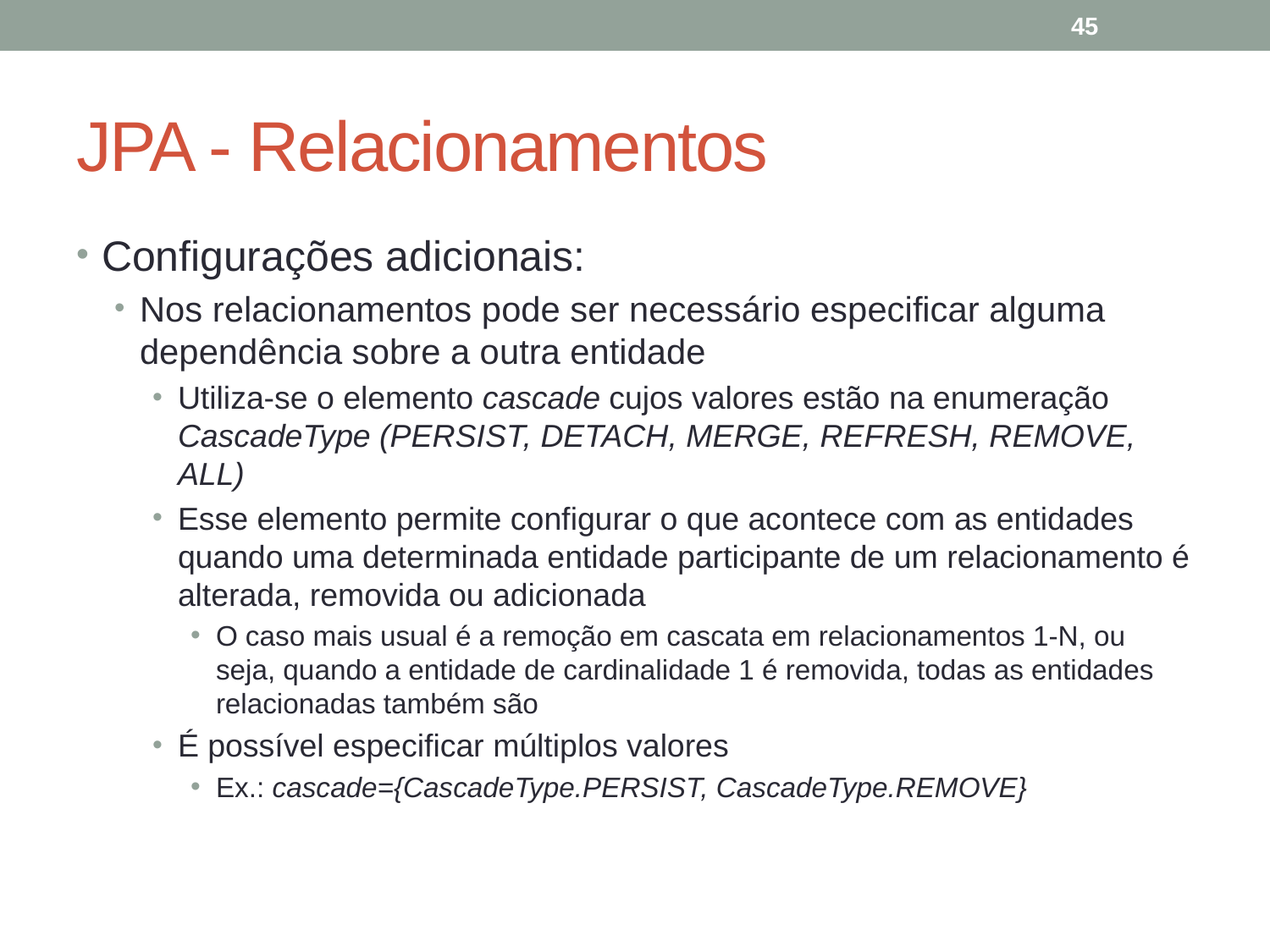

45
# JPA - Relacionamentos
Configurações adicionais:
Nos relacionamentos pode ser necessário especificar alguma dependência sobre a outra entidade
Utiliza-se o elemento cascade cujos valores estão na enumeração CascadeType (PERSIST, DETACH, MERGE, REFRESH, REMOVE, ALL)
Esse elemento permite configurar o que acontece com as entidades quando uma determinada entidade participante de um relacionamento é alterada, removida ou adicionada
O caso mais usual é a remoção em cascata em relacionamentos 1-N, ou seja, quando a entidade de cardinalidade 1 é removida, todas as entidades relacionadas também são
É possível especificar múltiplos valores
Ex.: cascade={CascadeType.PERSIST, CascadeType.REMOVE}